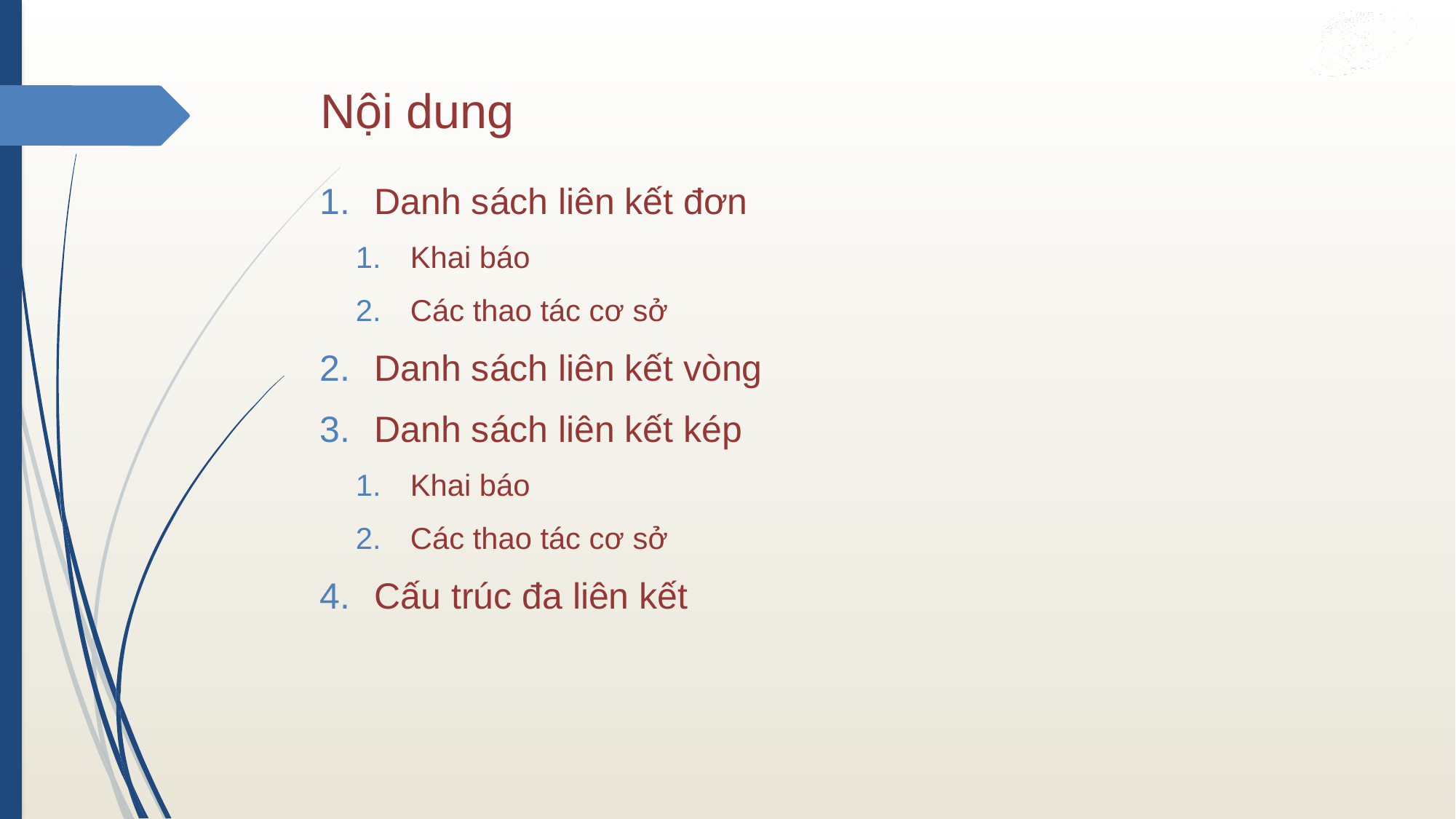

# Nội dung
Danh sách liên kết đơn
Khai báo
Các thao tác cơ sở
Danh sách liên kết vòng
Danh sách liên kết kép
Khai báo
Các thao tác cơ sở
Cấu trúc đa liên kết